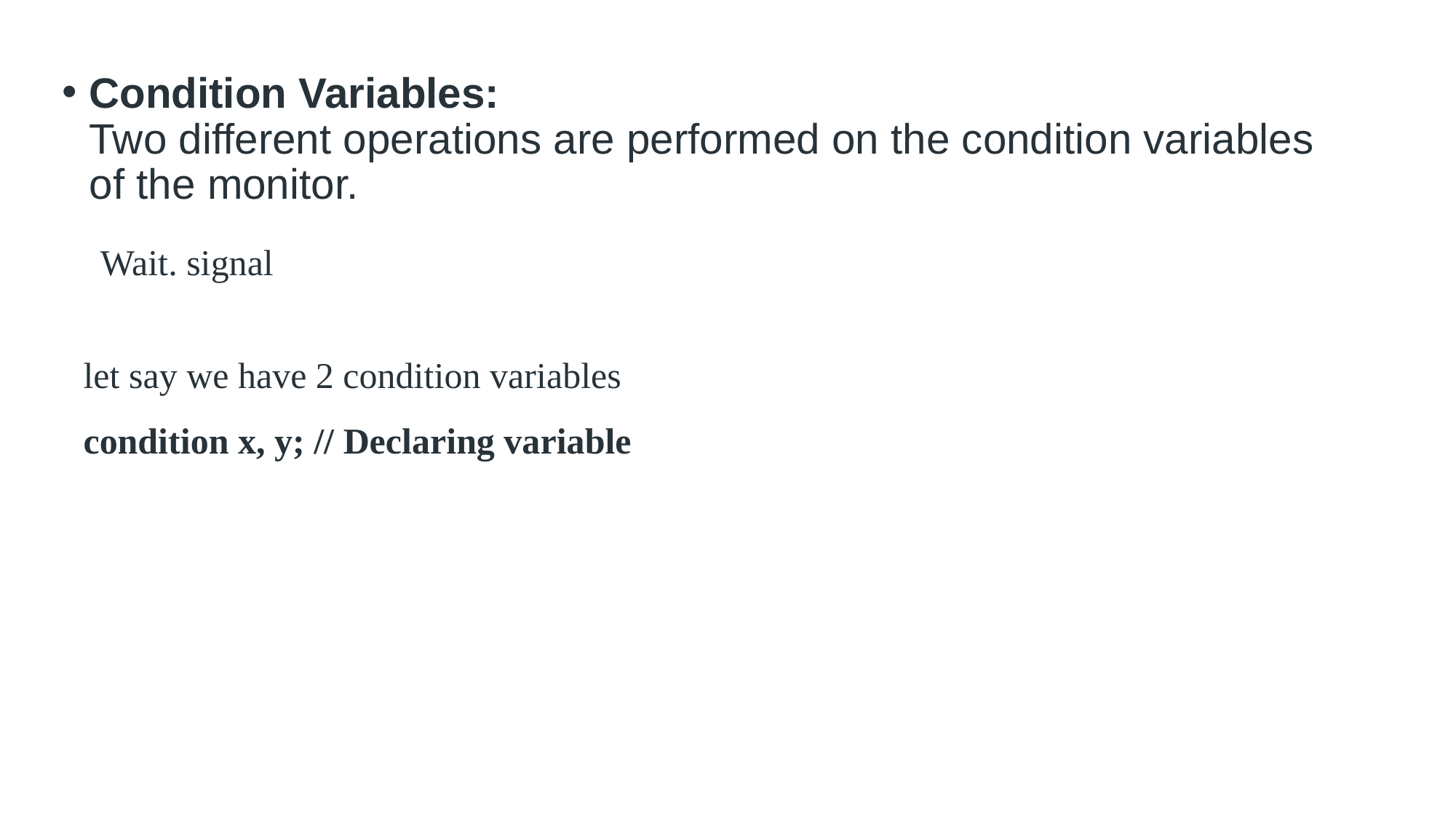

Condition Variables:
Two different operations are performed on the condition variables of the monitor.
Wait. signal
let say we have 2 condition variables
condition x, y; // Declaring variable